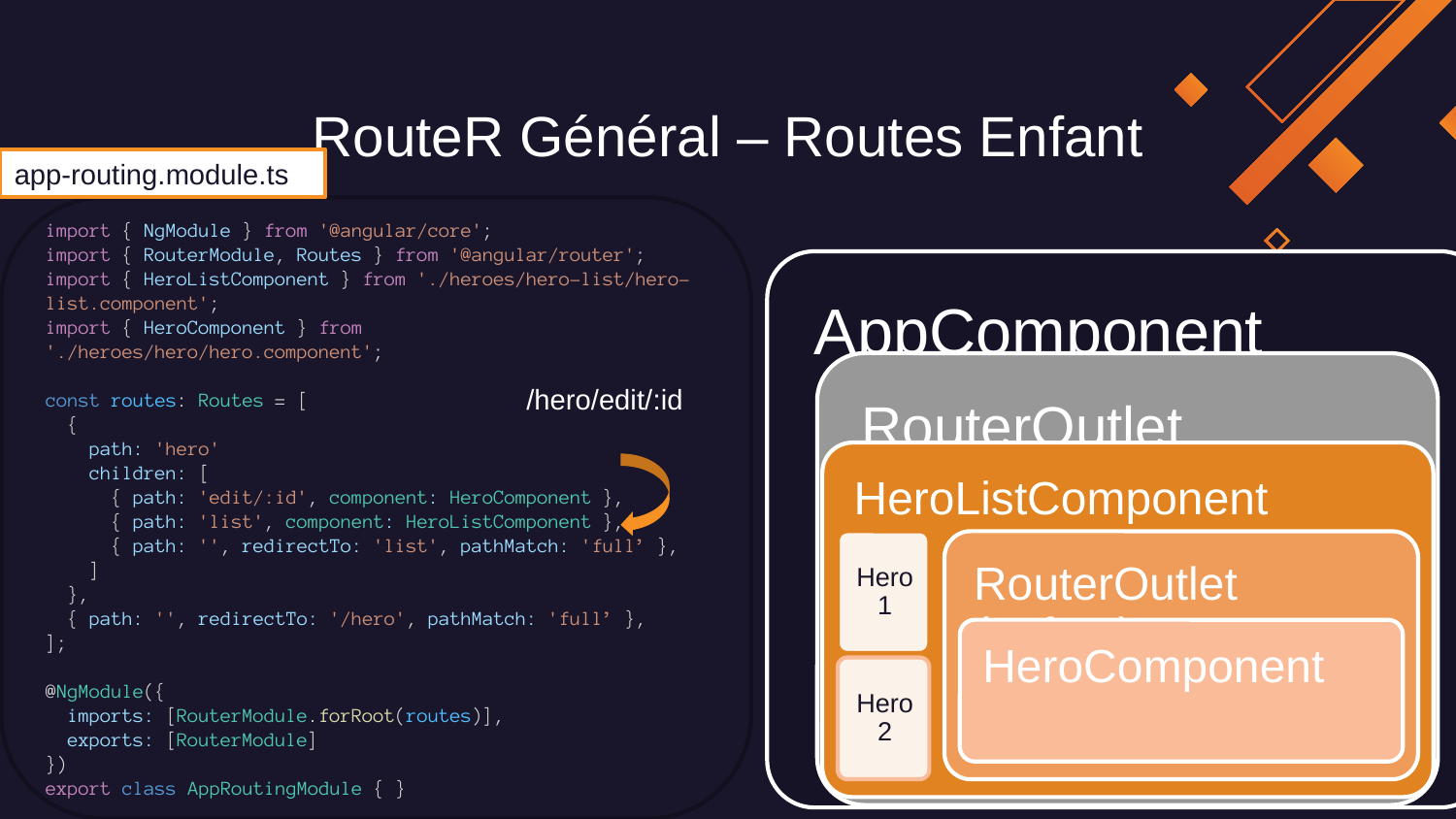

# RouteR Général – Routes Enfant
app-routing.module.ts
import { NgModule } from '@angular/core';
import { RouterModule, Routes } from '@angular/router';
import { HeroListComponent } from './heroes/hero-list/hero-list.component';
import { HeroComponent } from './heroes/hero/hero.component';
const routes: Routes = [
  {
    path: 'hero'
    children: [
      { path: 'edit/:id', component: HeroComponent },
      { path: 'list', component: HeroListComponent },
      { path: '', redirectTo: 'list', pathMatch: 'full’ },
    ]
  },
  { path: '', redirectTo: '/hero', pathMatch: 'full’ },
];
@NgModule({
  imports: [RouterModule.forRoot(routes)],
  exports: [RouterModule]
})
export class AppRoutingModule { }
AppComponent
RouterOutlet
/hero/edit/:id
HeroListComponent
Hero1
Hero2
RouterOutlet (enfant)
HeroComponent